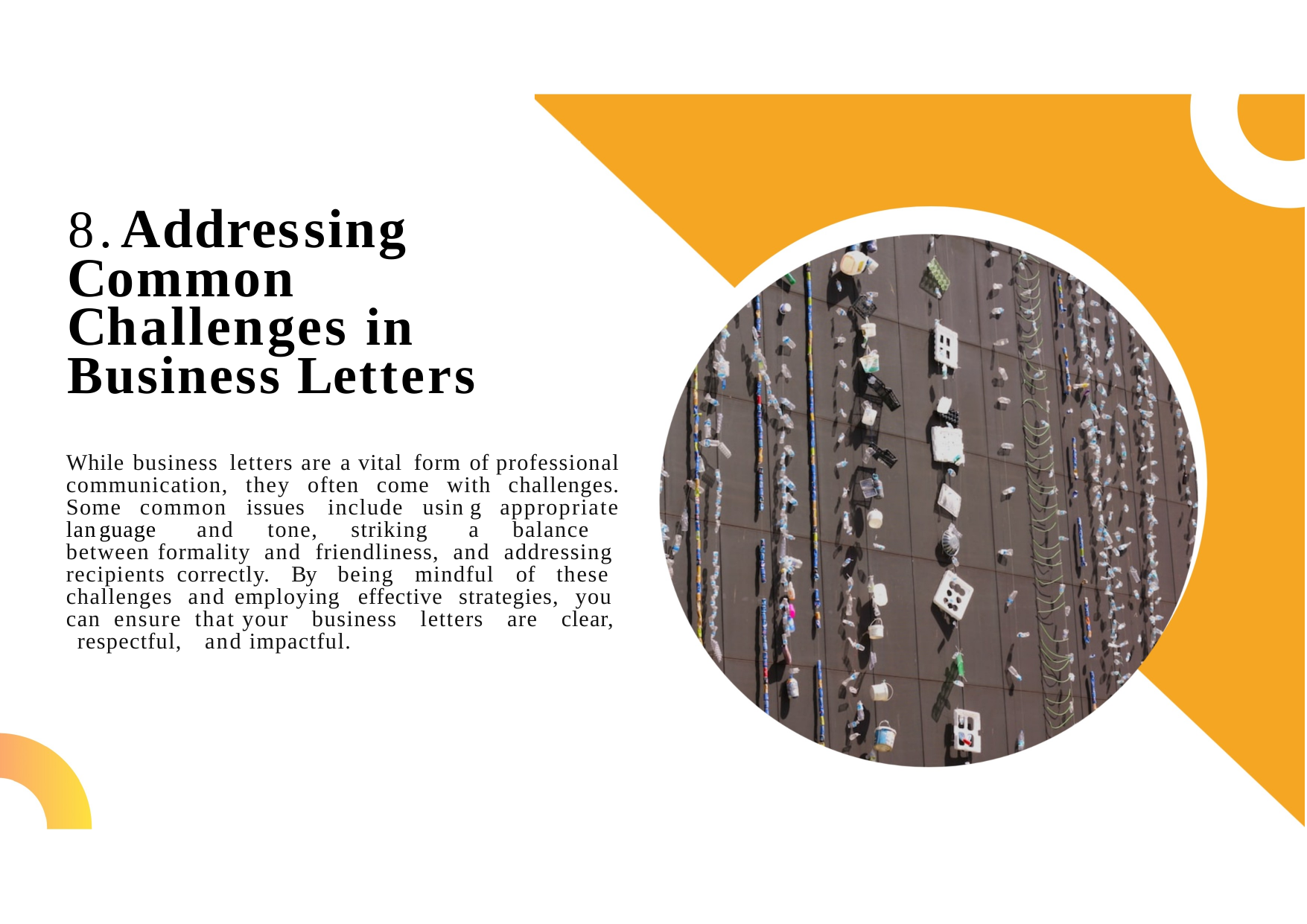

8.Addressing Common Challenges in Business Letters
While business  letters are a vital  form of professional communication,   they   often   come   with   challenges. Some   common   issues    include   usin g   appropriate language    and   tone,   striking    a   balance    between formality  and  friendliness,  and  addressing  recipients correctly.  By  being  mindful  of  these  challenges  and employing  effective  strategies,  you  can  ensure  that your    business    letters    are    clear,    respectful,    and impactful.